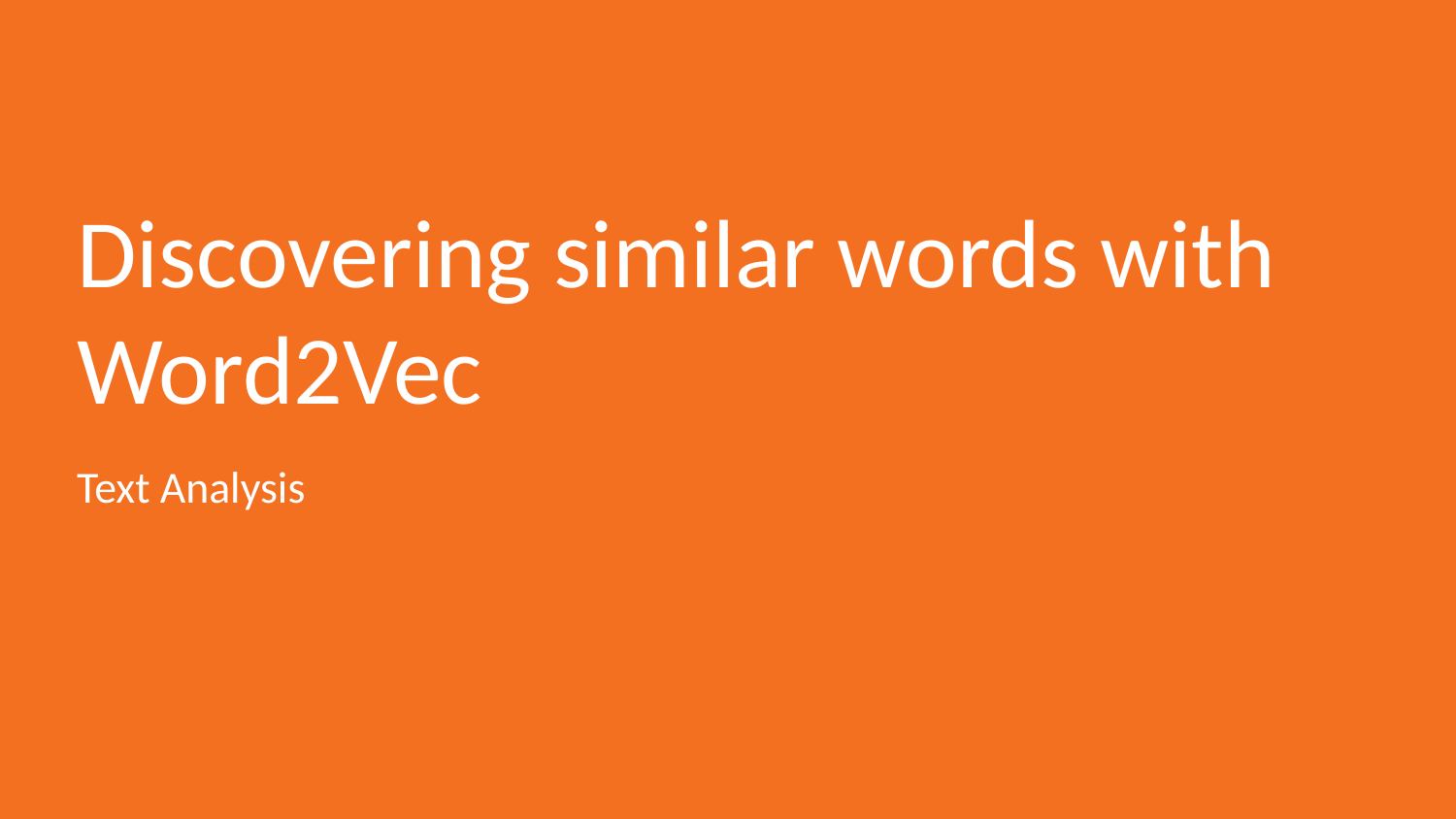

# Discovering similar words with Word2Vec
Text Analysis